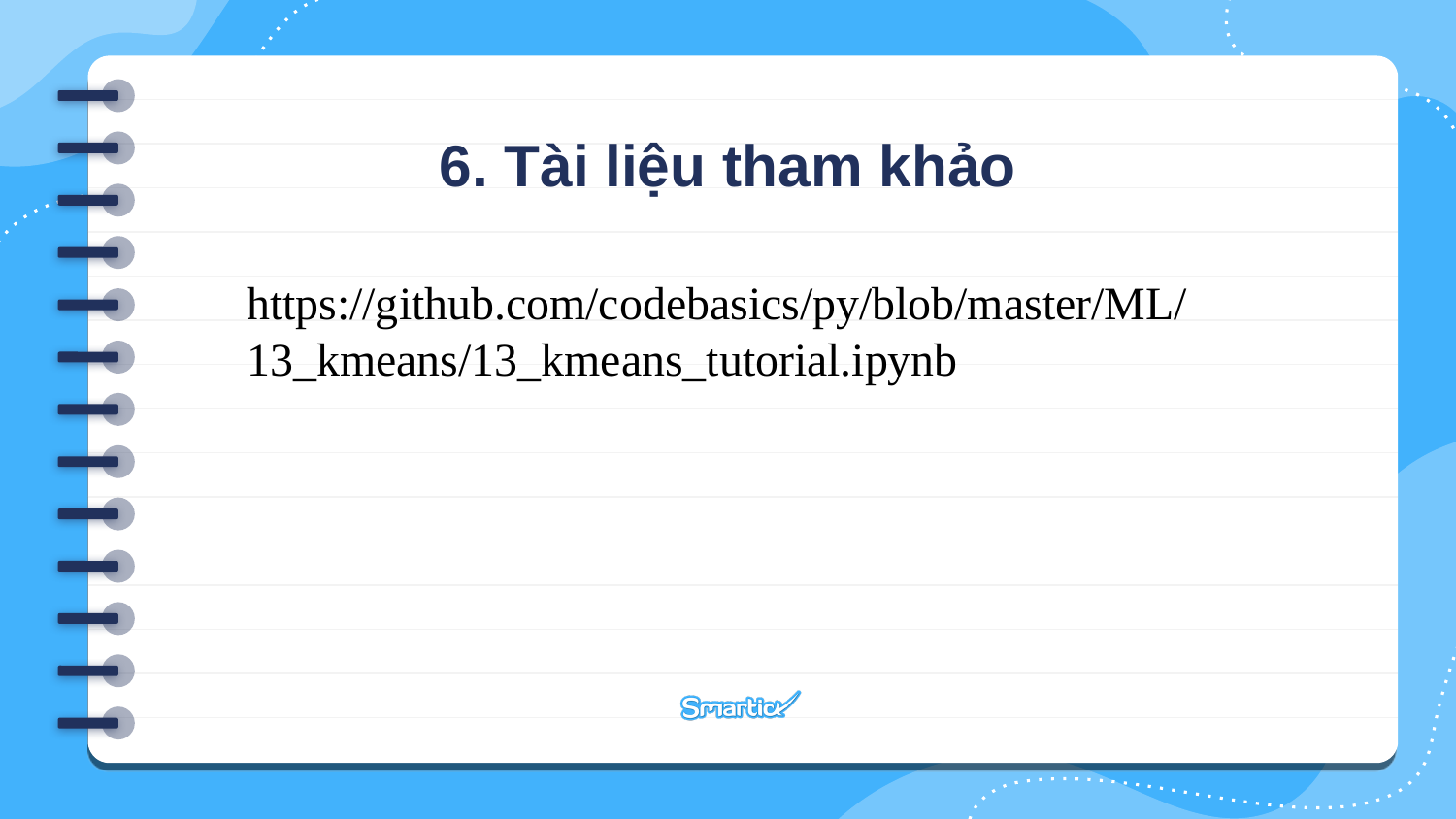

# 6. Tài liệu tham khảo
https://github.com/codebasics/py/blob/master/ML/13_kmeans/13_kmeans_tutorial.ipynb